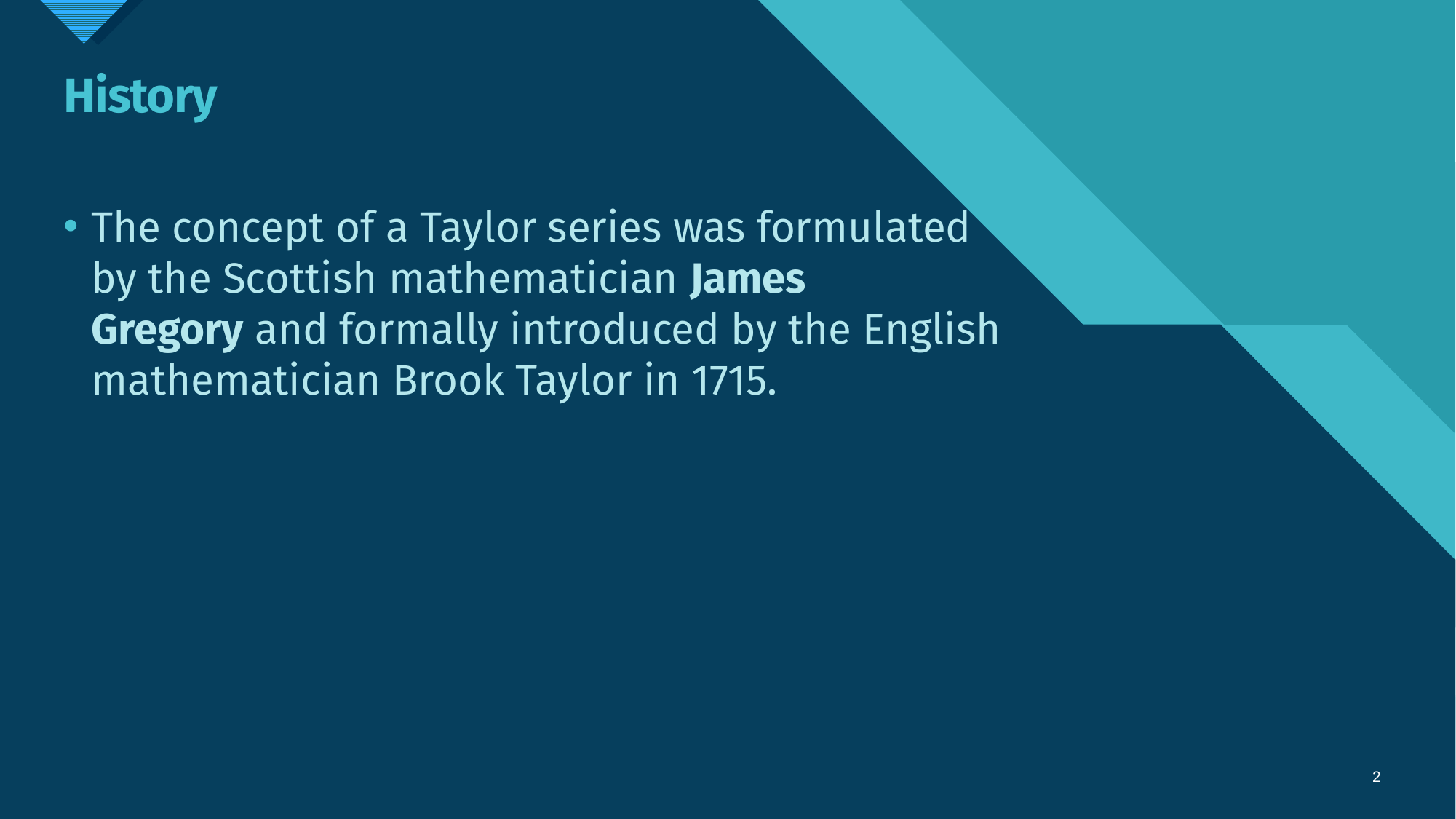

# History
The concept of a Taylor series was formulated by the Scottish mathematician James Gregory and formally introduced by the English mathematician Brook Taylor in 1715.
2